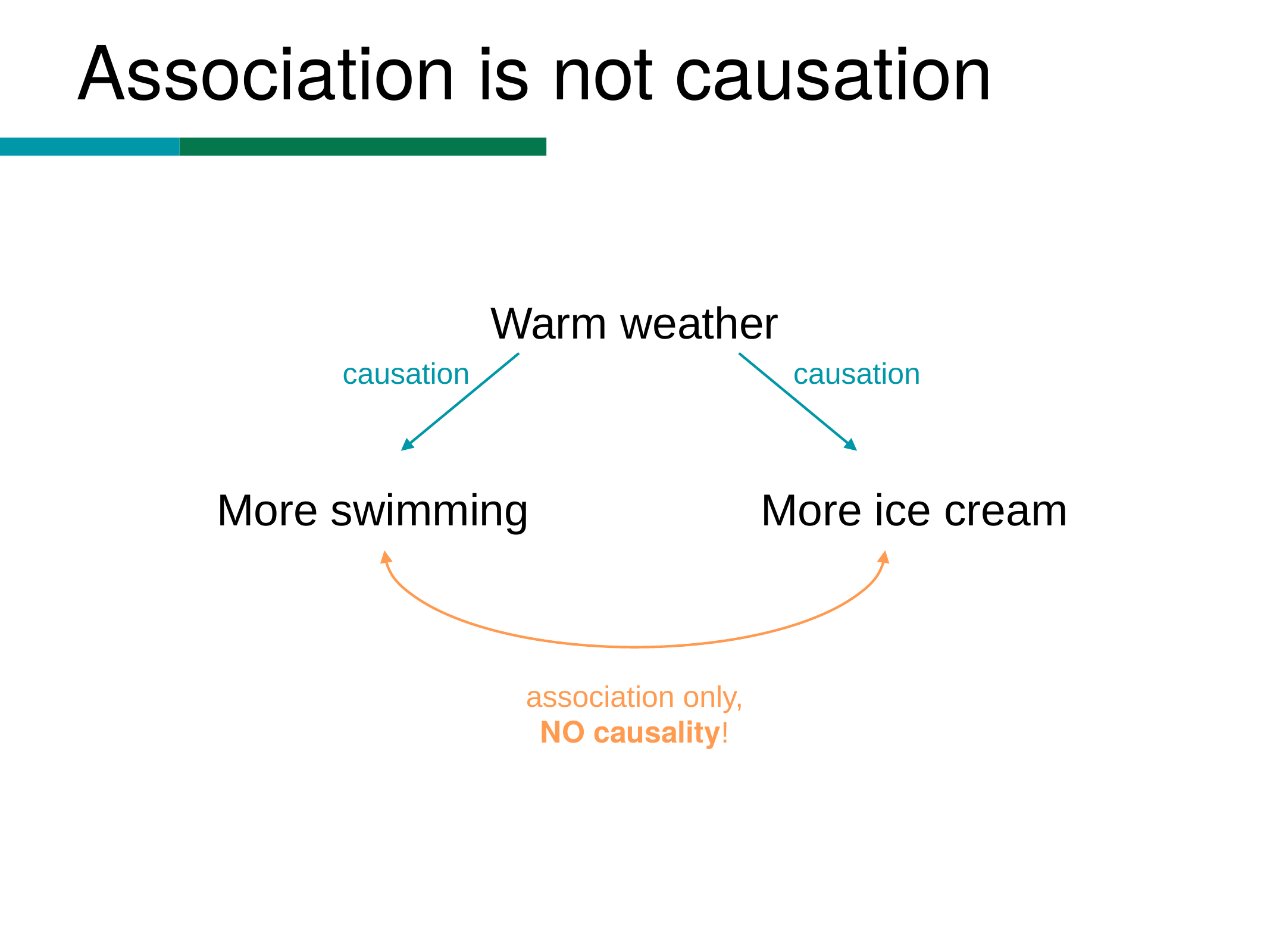

Association is not causation

Warm weather

causation
causation
More swimming
More ice cream
association only,
NO causality!